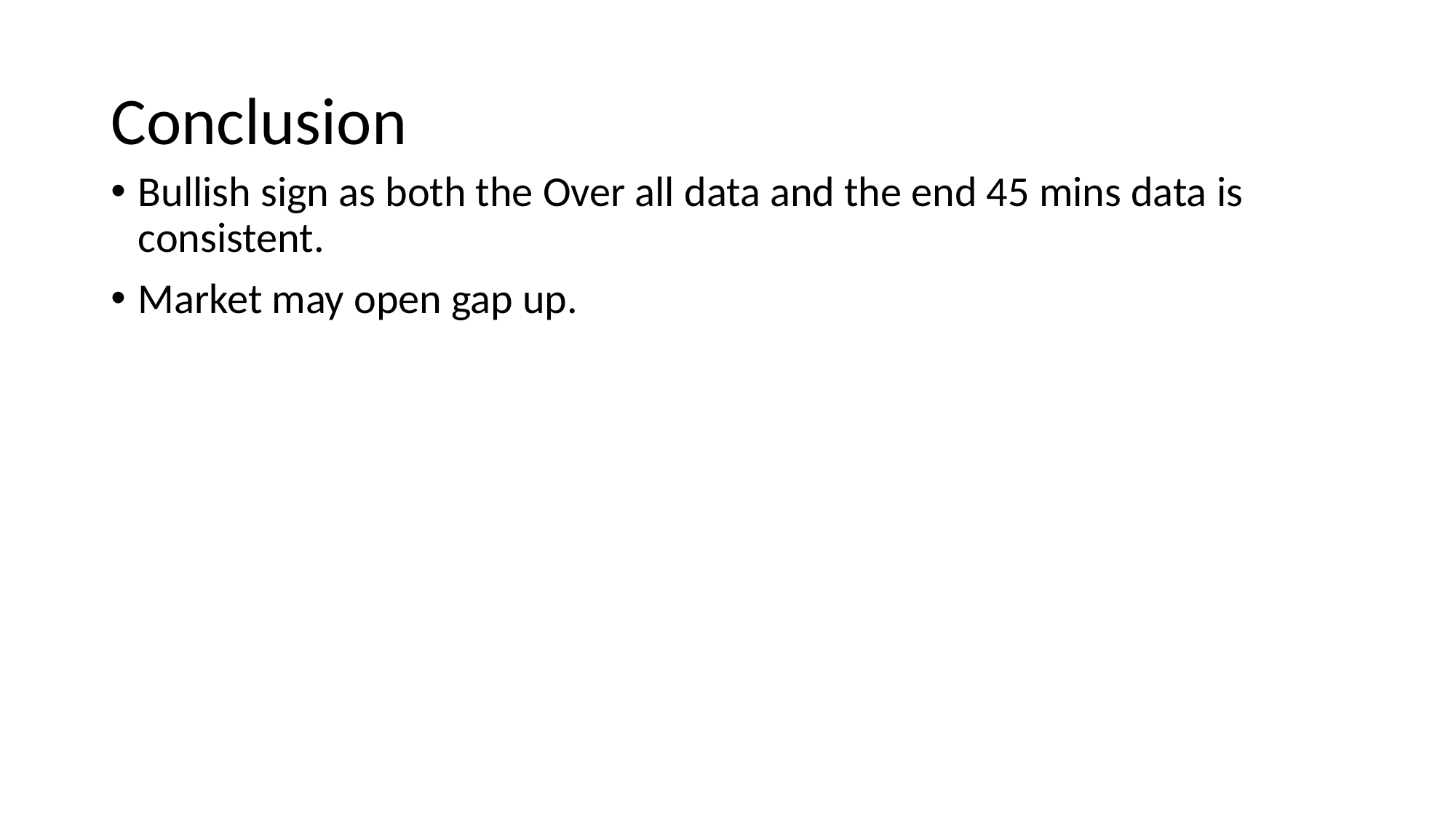

# Conclusion
Bullish sign as both the Over all data and the end 45 mins data is consistent.
Market may open gap up.